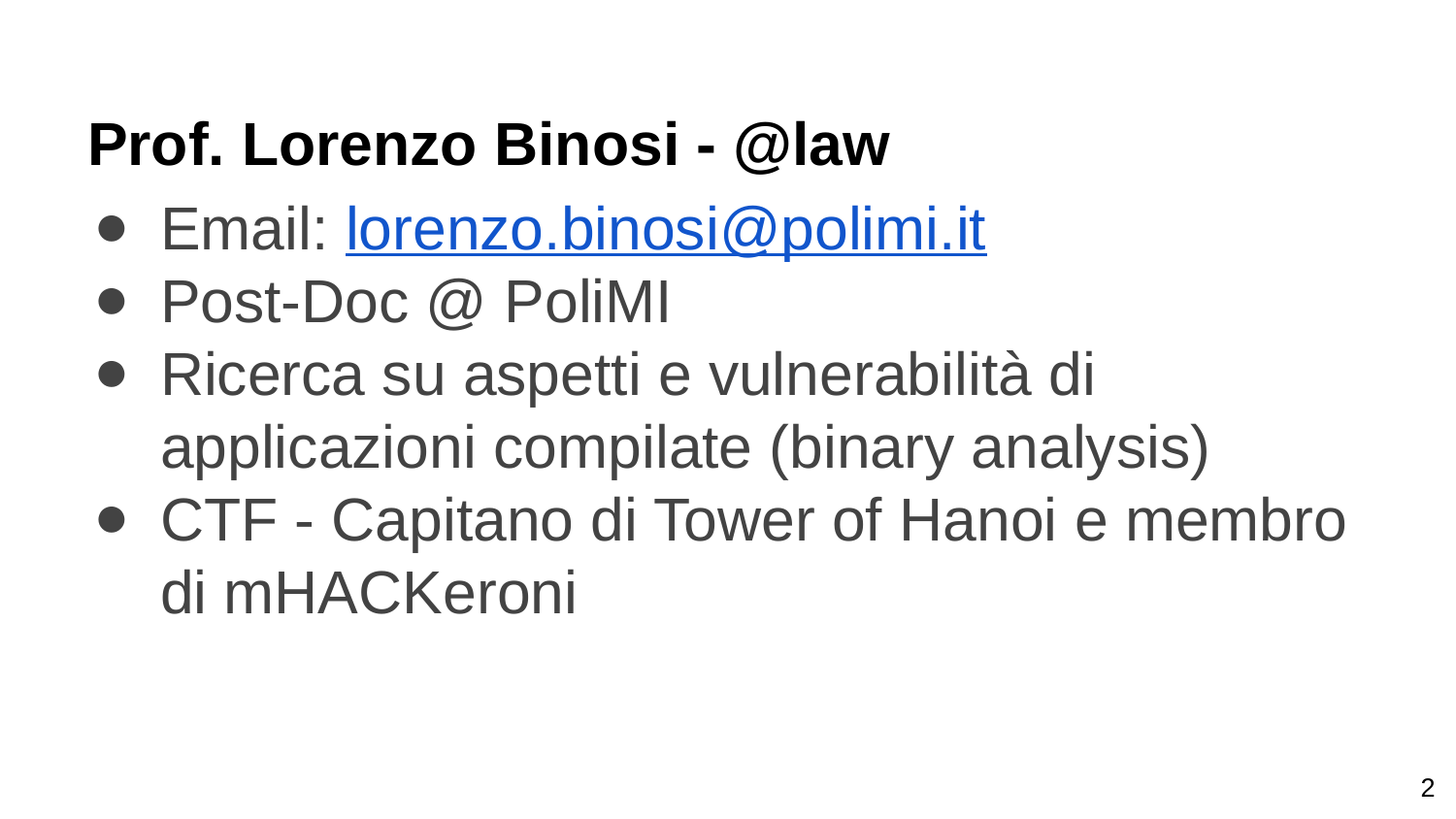

Prof. Lorenzo Binosi - @law
Email: lorenzo.binosi@polimi.it
Post-Doc @ PoliMI
Ricerca su aspetti e vulnerabilità di applicazioni compilate (binary analysis)
CTF - Capitano di Tower of Hanoi e membro di mHACKeroni

2